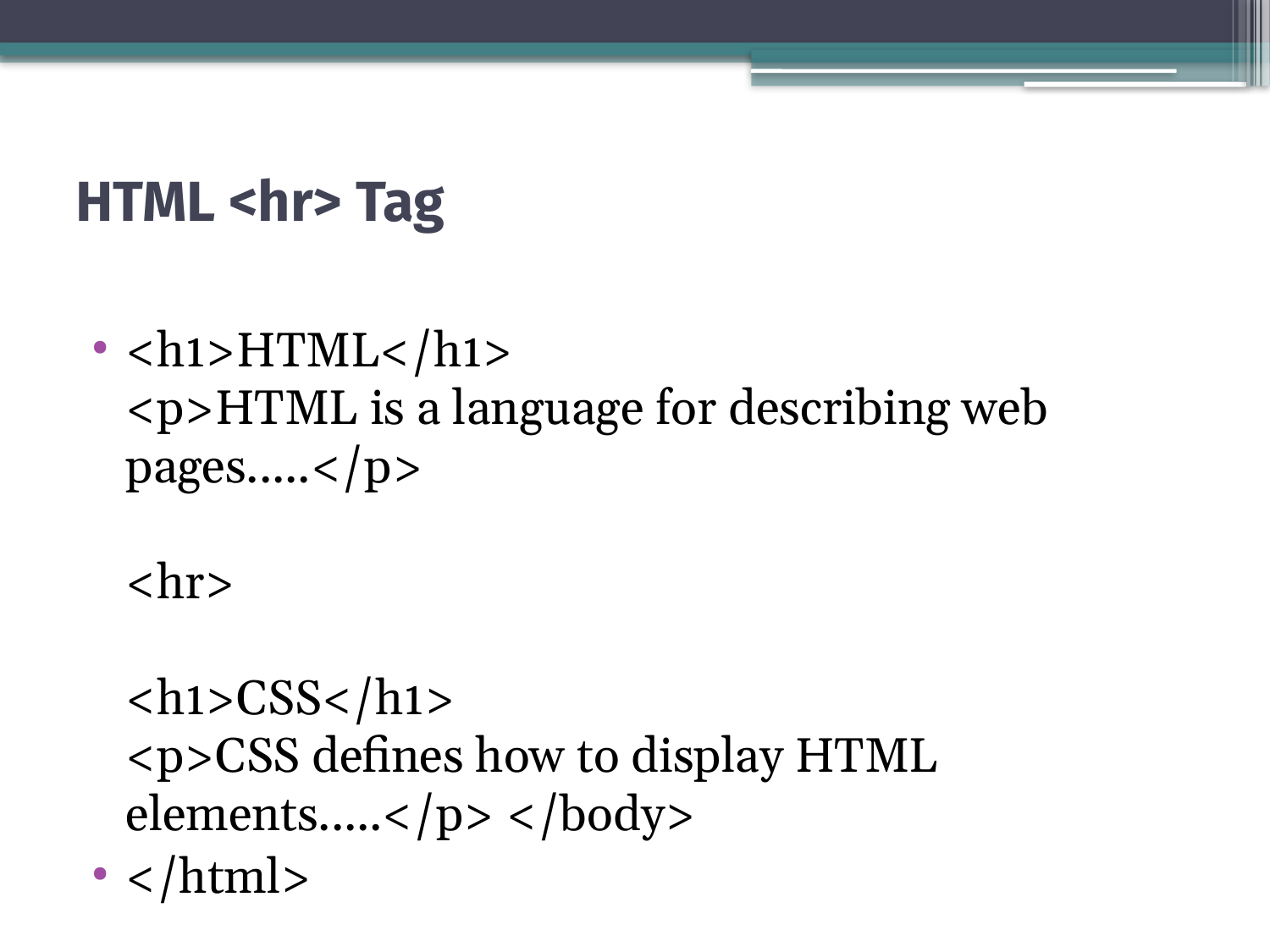

# HTML <hr> Tag
<h1>HTML</h1>
<p>HTML is a language for describing web pages.....</p>
<hr>
<h1>CSS</h1>
<p>CSS defines how to display HTML elements.....</p> </body>
</html>